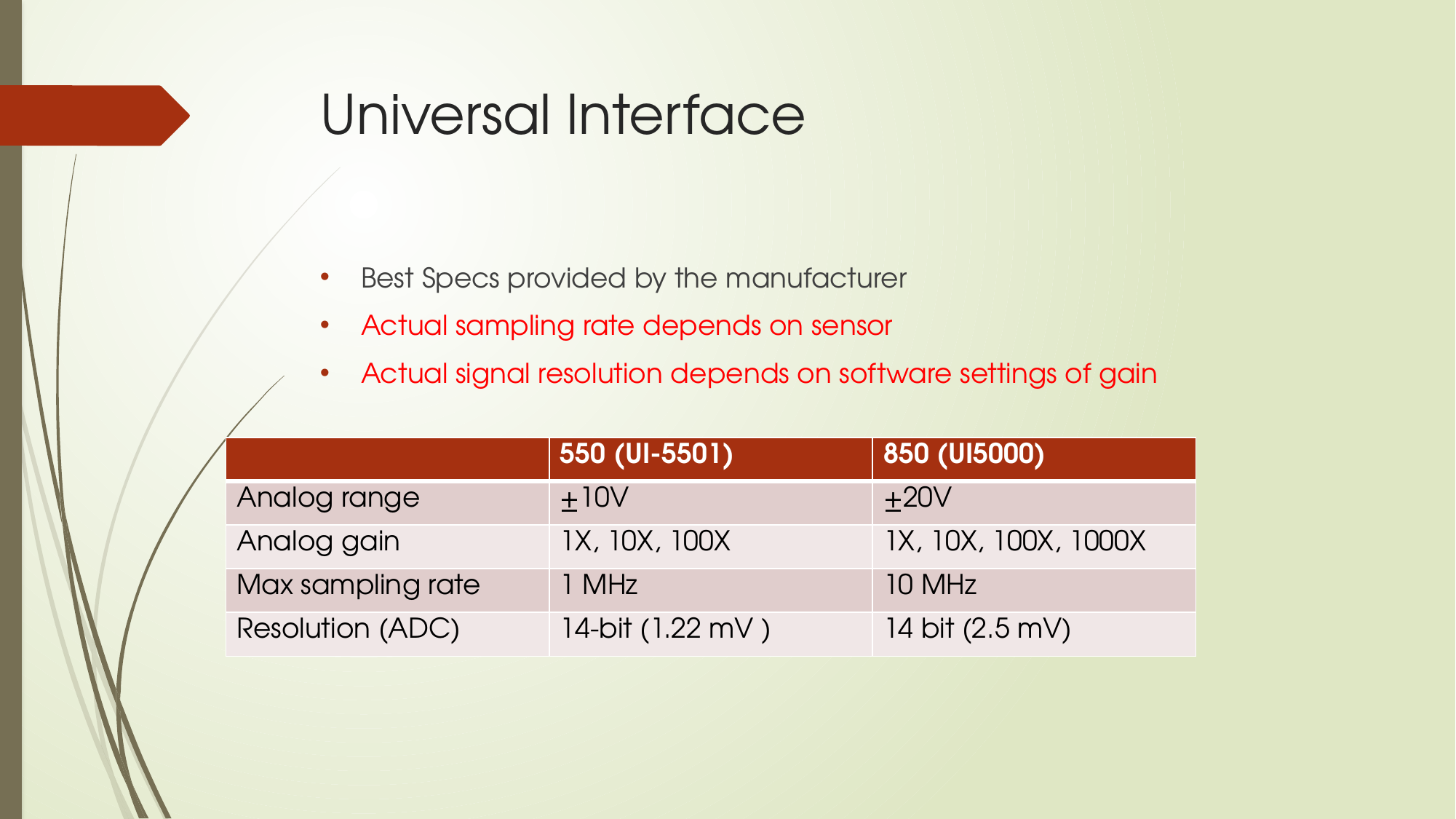

# Universal Interface
Best Specs provided by the manufacturer
Actual sampling rate depends on sensor
Actual signal resolution depends on software settings of gain

|  | 550 (UI-5501) | 850 (UI5000) |
| --- | --- | --- |
| Analog range | ±10V | ±20V |
| Analog gain | 1X, 10X, 100X | 1X, 10X, 100X, 1000X |
| Max sampling rate | 1 MHz | 10 MHz |
| Resolution (ADC) | 14-bit (1.22 mV ) | 14 bit (2.5 mV) |